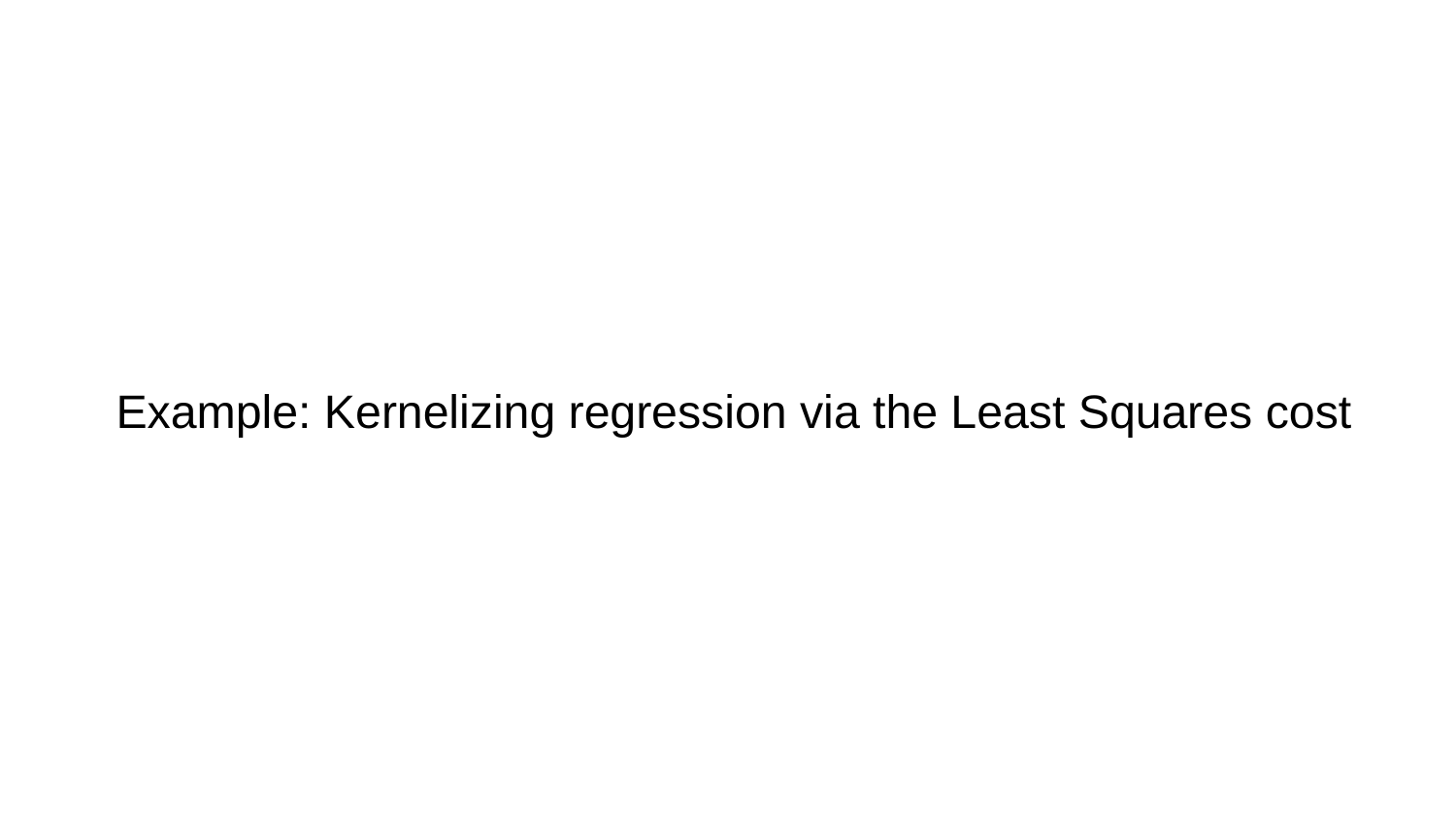

# Example: Kernelizing regression via the Least Squares cost